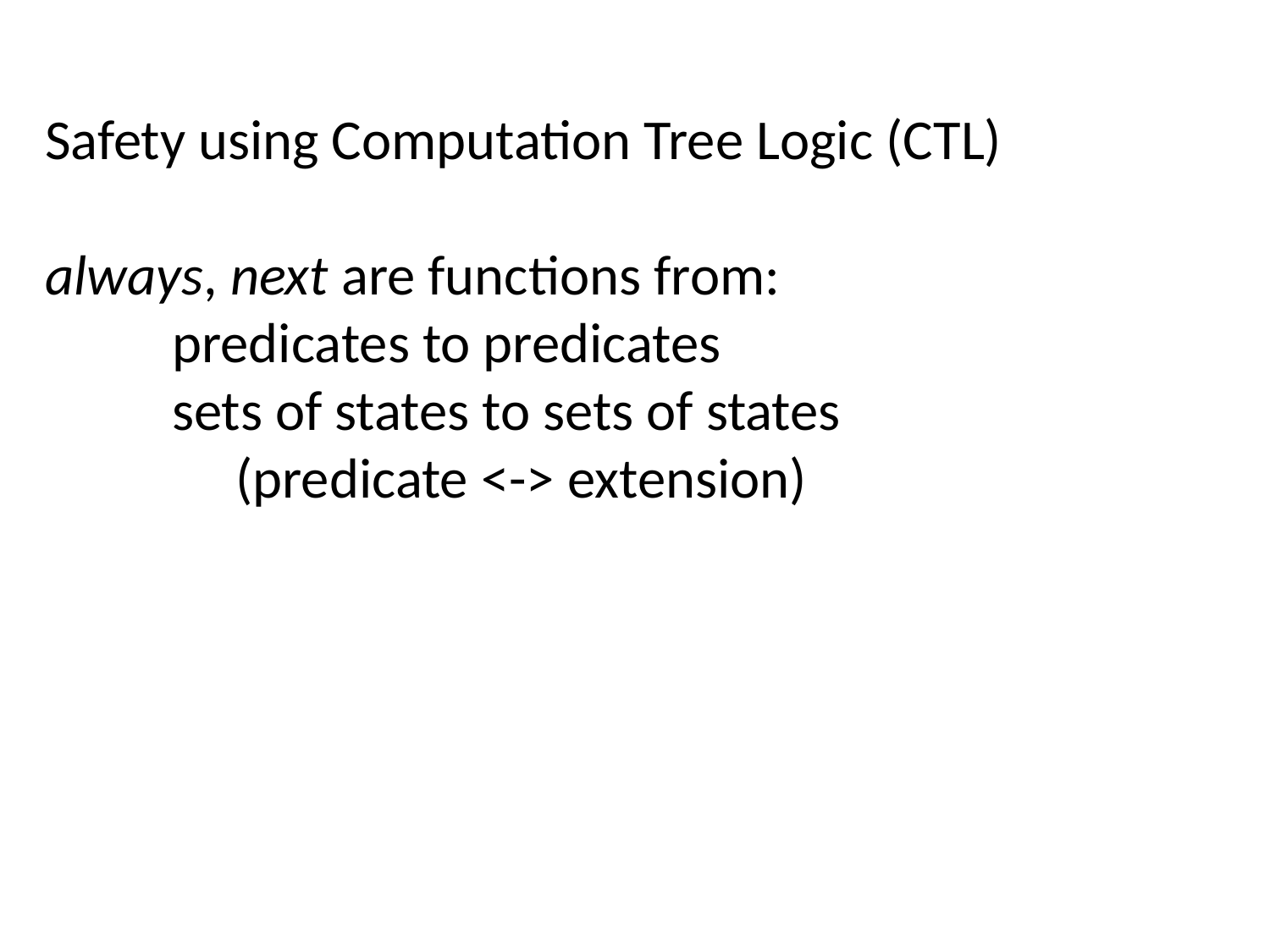

Safety using Computation Tree Logic (CTL)

always, next are functions from:
          predicates to predicates
          sets of states to sets of states
               (predicate <-> extension)